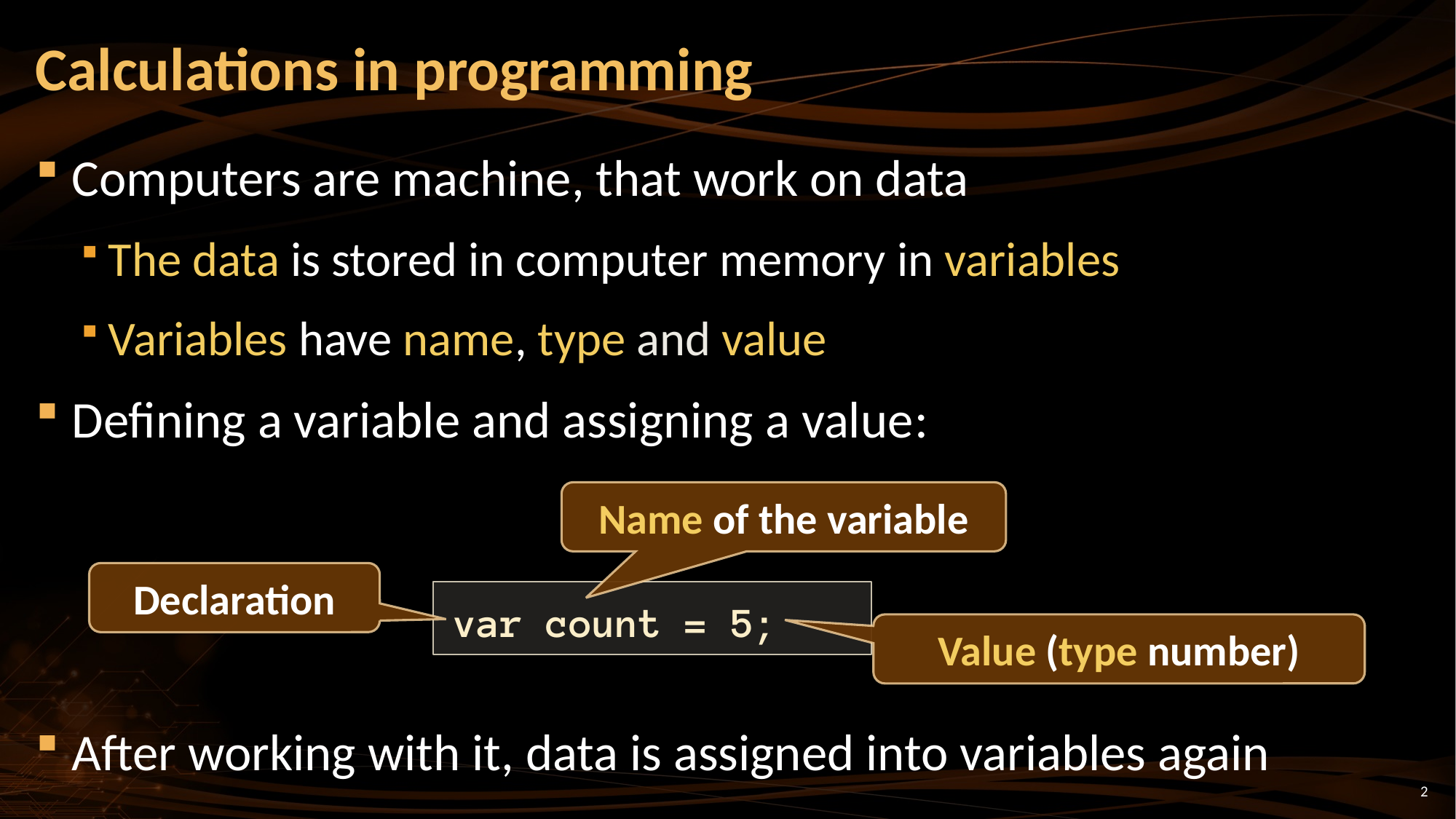

# Calculations in programming
Computers are machine, that work on data
The data is stored in computer memory in variables
Variables have name, type and value
Defining a variable and assigning a value:

After working with it, data is assigned into variables again
Name of the variable
Declaration
var count = 5;
Value (type number)
2